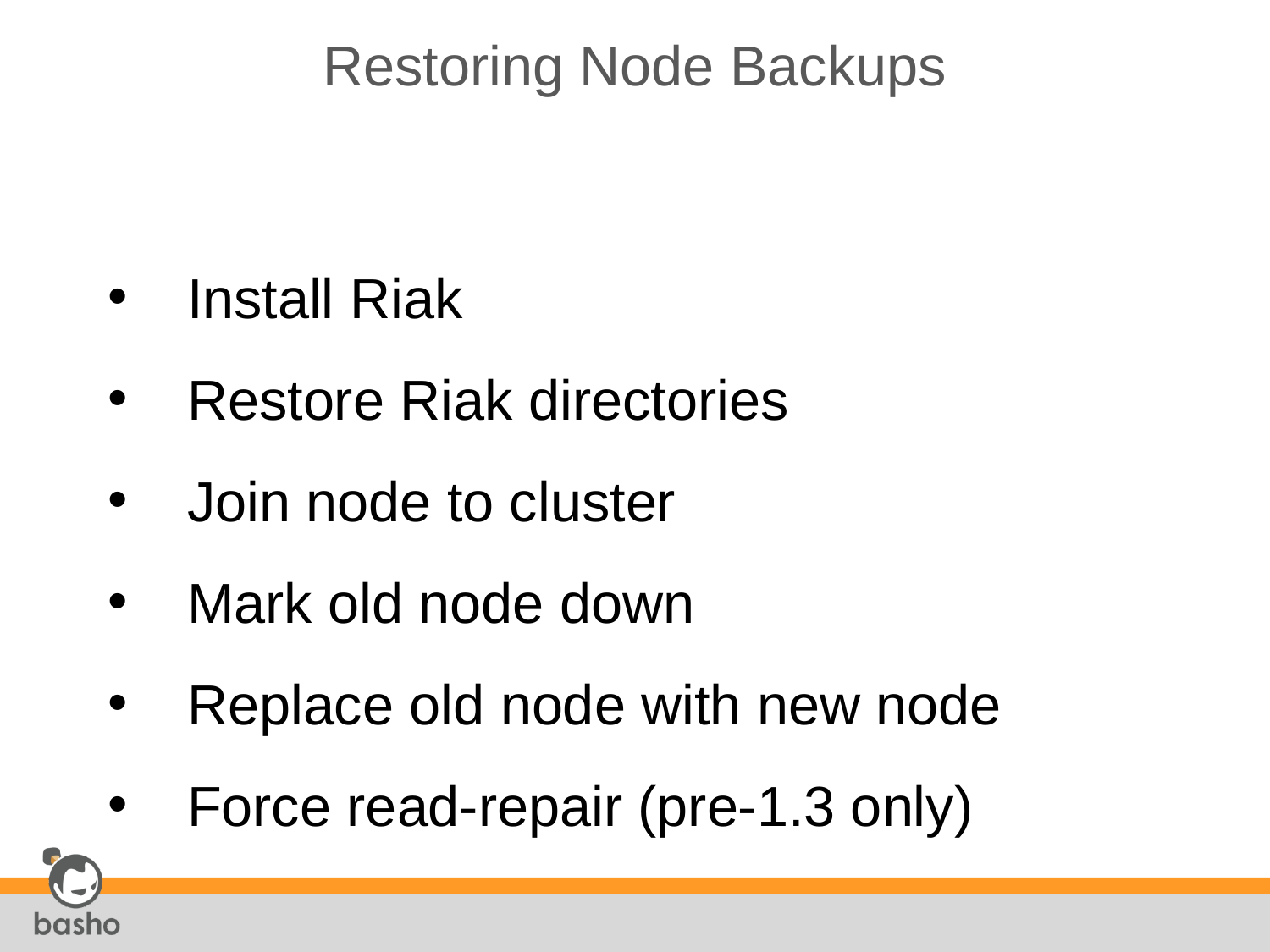

# Restoring Node Backups
Install Riak
Restore Riak directories
Join node to cluster
Mark old node down
Replace old node with new node
Force read-repair (pre-1.3 only)